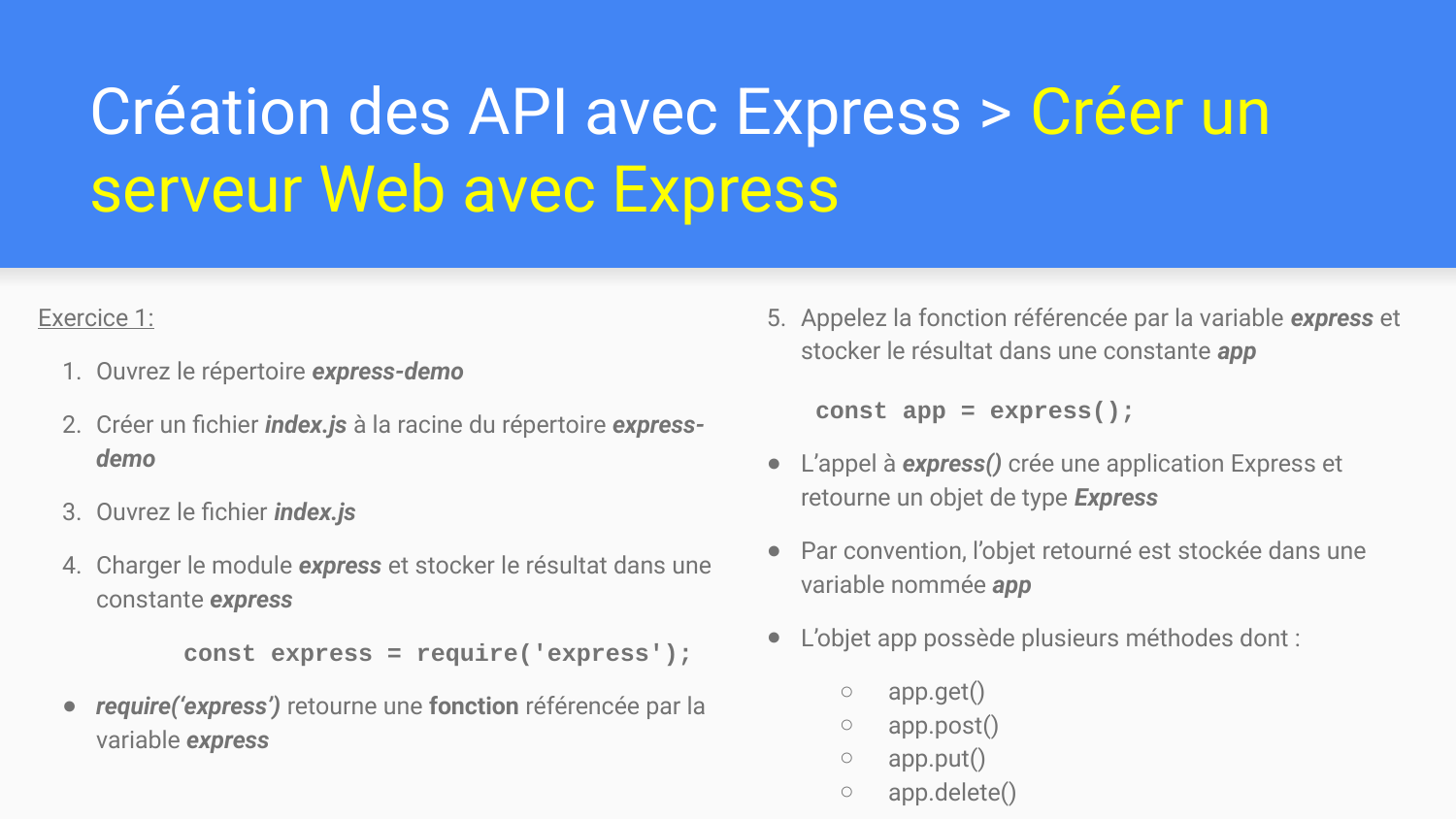

# Création des API avec Express > Créer un serveur Web avec Express
Exercice 1:
Ouvrez le répertoire express-demo
Créer un fichier index.js à la racine du répertoire express-demo
Ouvrez le fichier index.js
Charger le module express et stocker le résultat dans une constante express
	const express = require('express');
require(‘express’) retourne une fonction référencée par la variable express

Appelez la fonction référencée par la variable express et stocker le résultat dans une constante app
const app = express();
L’appel à express() crée une application Express et retourne un objet de type Express
Par convention, l’objet retourné est stockée dans une variable nommée app
L’objet app possède plusieurs méthodes dont :
app.get()
app.post()
app.put()
app.delete()